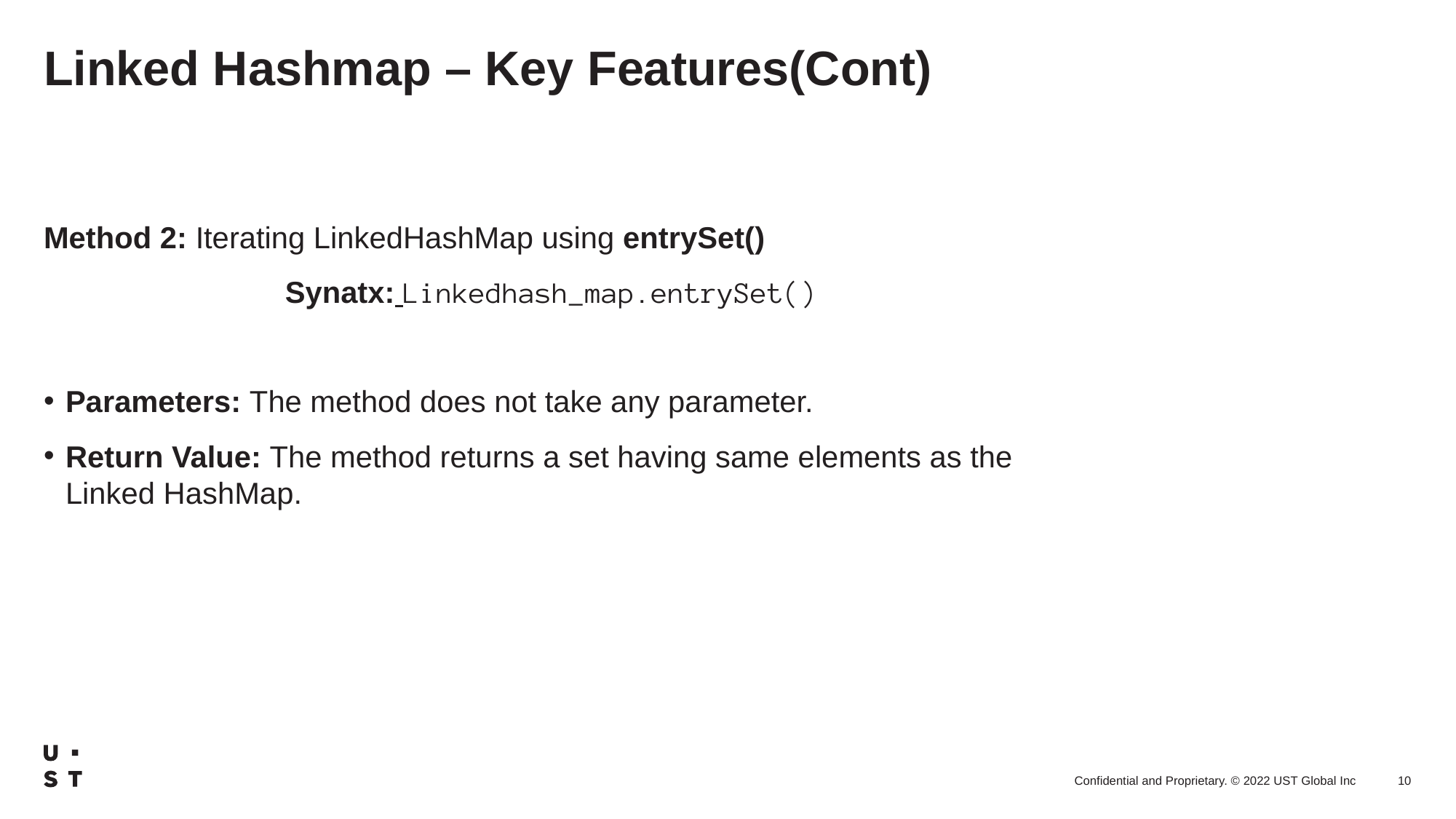

# Linked Hashmap – Key Features(Cont)

Method 2: Iterating LinkedHashMap using entrySet()
Synatx: Linkedhash_map.entrySet()

Parameters: The method does not take any parameter.
Return Value: The method returns a set having same elements as the Linked HashMap.